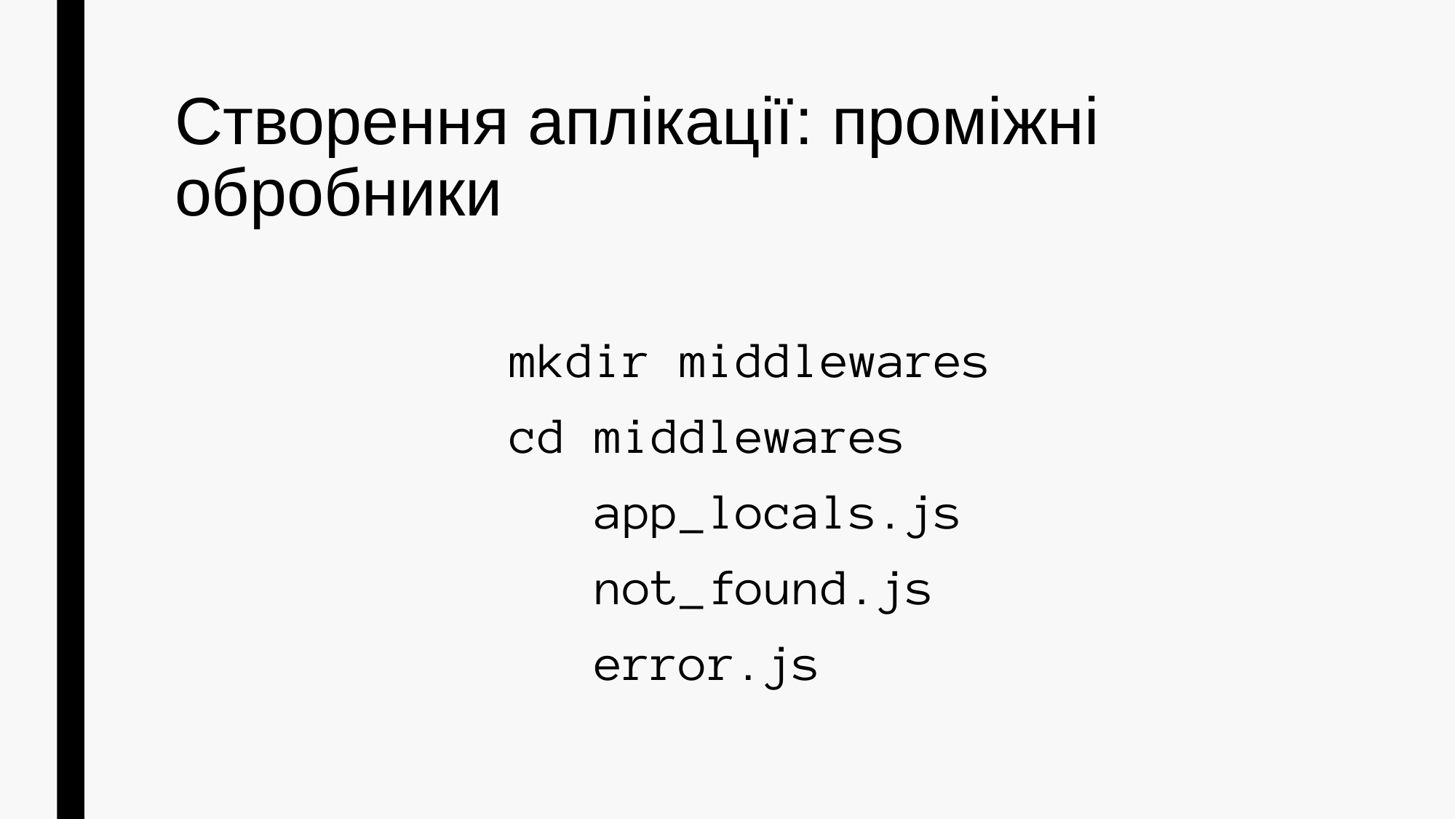

# Створення аплікації: проміжні обробники

mkdir middlewares
cd middlewares
   app_locals.js
   not_found.js
   error.js